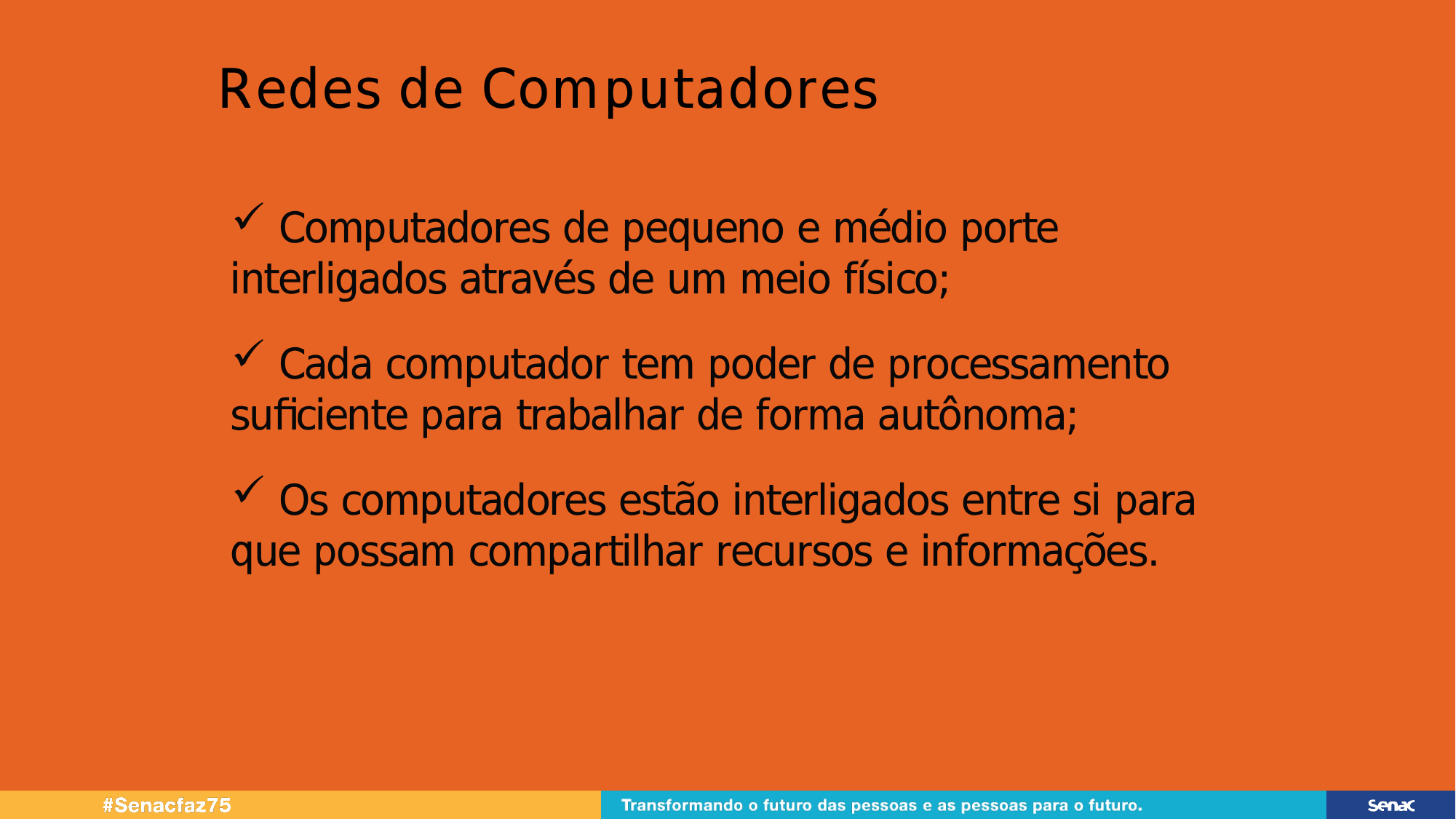

Redes de Computadores
 Computadores de pequeno e médio porte interligados através de um meio físico;
 Cada computador tem poder de processamento suficiente para trabalhar de forma autônoma;
 Os computadores estão interligados entre si para que possam compartilhar recursos e informações.